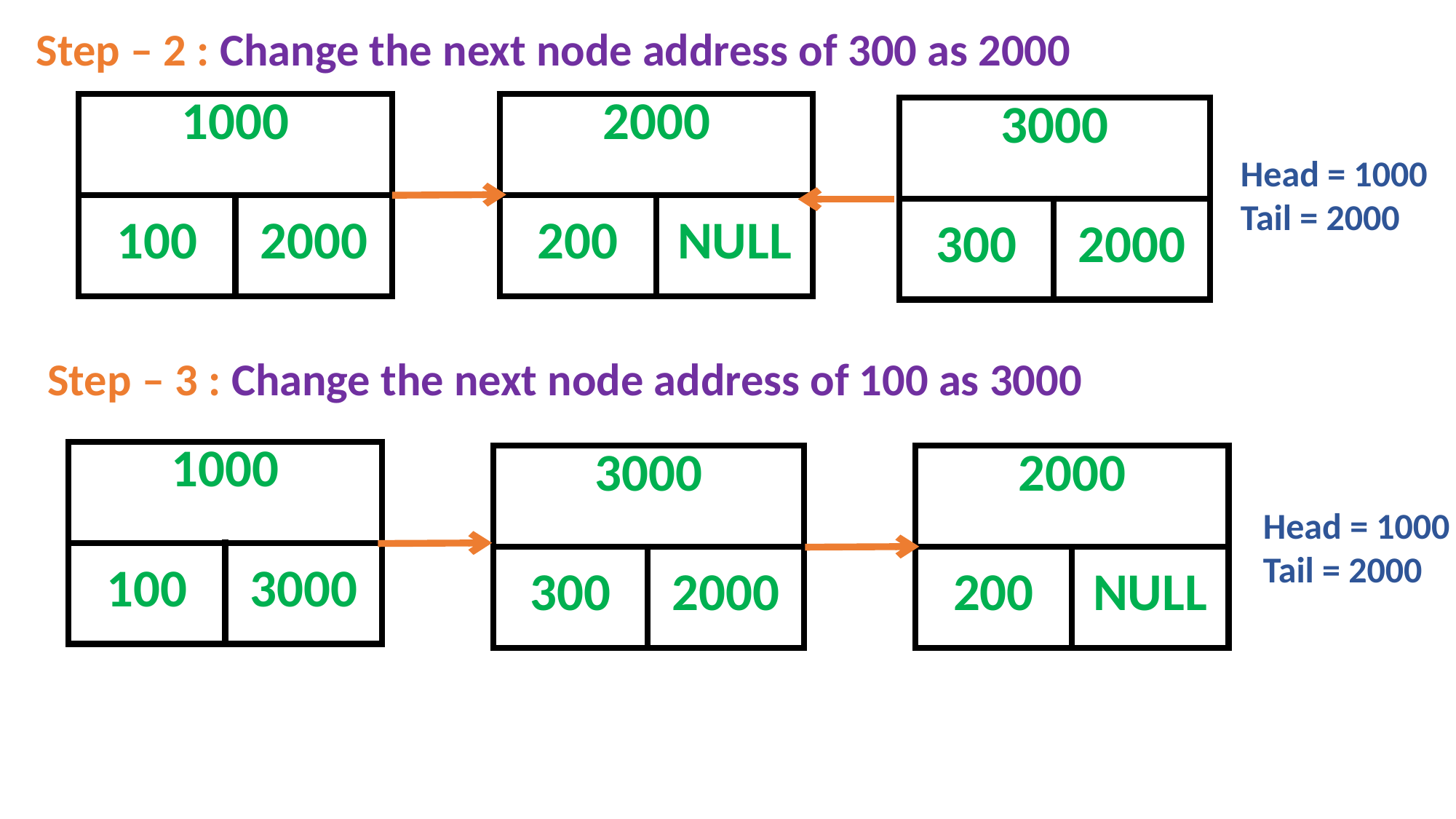

Step – 2 : Change the next node address of 300 as 2000
| 1000 |  |
| --- | --- |
| 100 | 2000 |
| 2000 |  |
| --- | --- |
| 200 | NULL |
| 3000 |  |
| --- | --- |
| 300 | 2000 |
Head = 1000
Tail = 2000
Step – 3 : Change the next node address of 100 as 3000
| 1000 |  |
| --- | --- |
| 100 | 3000 |
| 2000 |  |
| --- | --- |
| 200 | NULL |
| 3000 |  |
| --- | --- |
| 300 | 2000 |
Head = 1000
Tail = 2000